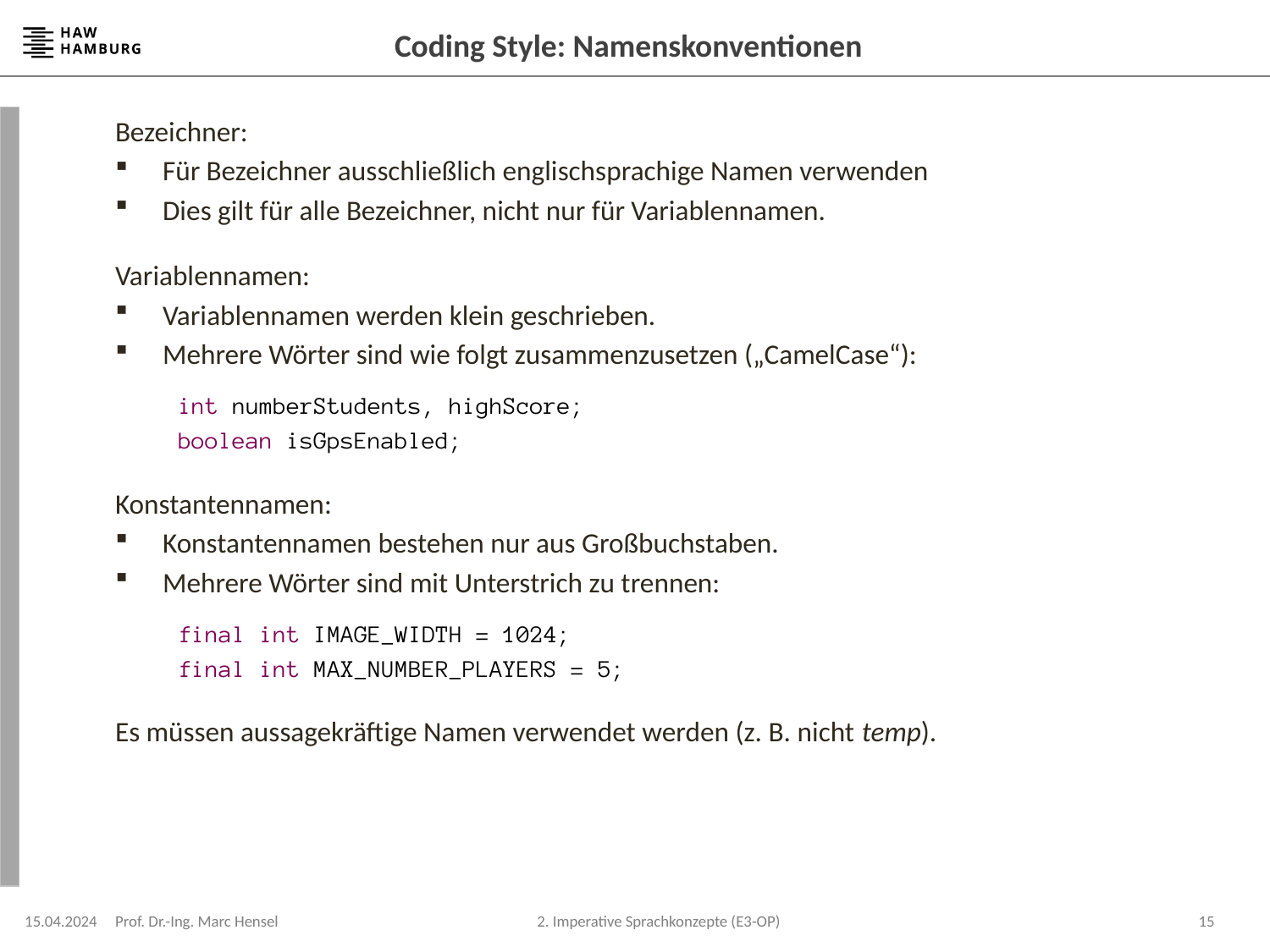

# Coding Style: Namenskonventionen
Bezeichner:
Für Bezeichner ausschließlich englischsprachige Namen verwenden
Dies gilt für alle Bezeichner, nicht nur für Variablennamen.

Variablennamen:
Variablennamen werden klein geschrieben.
Mehrere Wörter sind wie folgt zusammenzusetzen („CamelCase“):

int numberStudents, highScore;
boolean isGpsEnabled;

Konstantennamen:
Konstantennamen bestehen nur aus Großbuchstaben.
Mehrere Wörter sind mit Unterstrich zu trennen:

final int IMAGE_WIDTH = 1024;
final int MAX_NUMBER_PLAYERS = 5;

Es müssen aussagekräftige Namen verwendet werden (z. B. nicht temp).

15.04.2024
Prof. Dr.-Ing. Marc Hensel
15